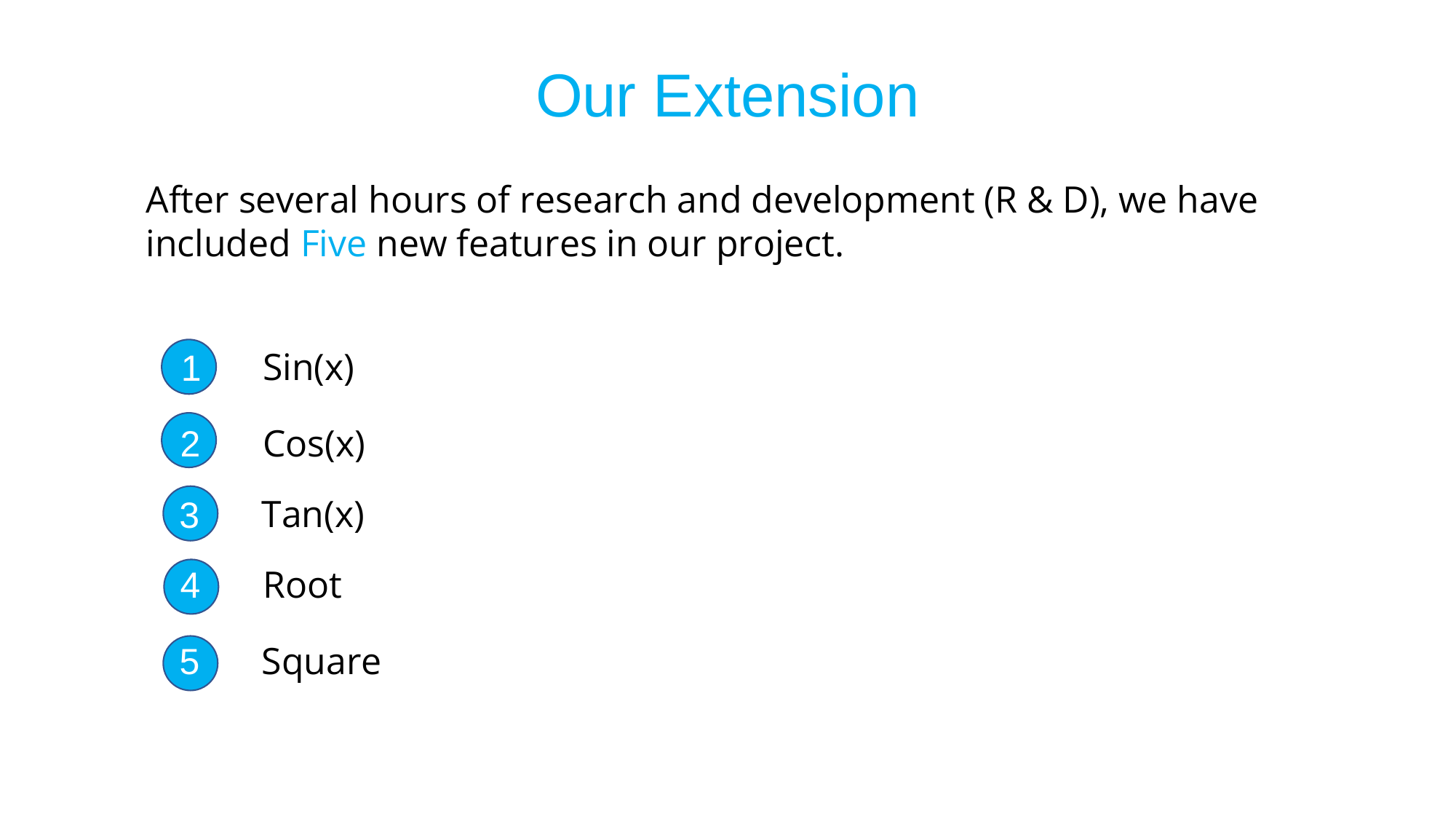

Our Extension
After several hours of research and development (R & D), we have included Five new features in our project.

Sin(x)
1

Cos(x)
2
Tan(x)

3
Root
4

Square
5